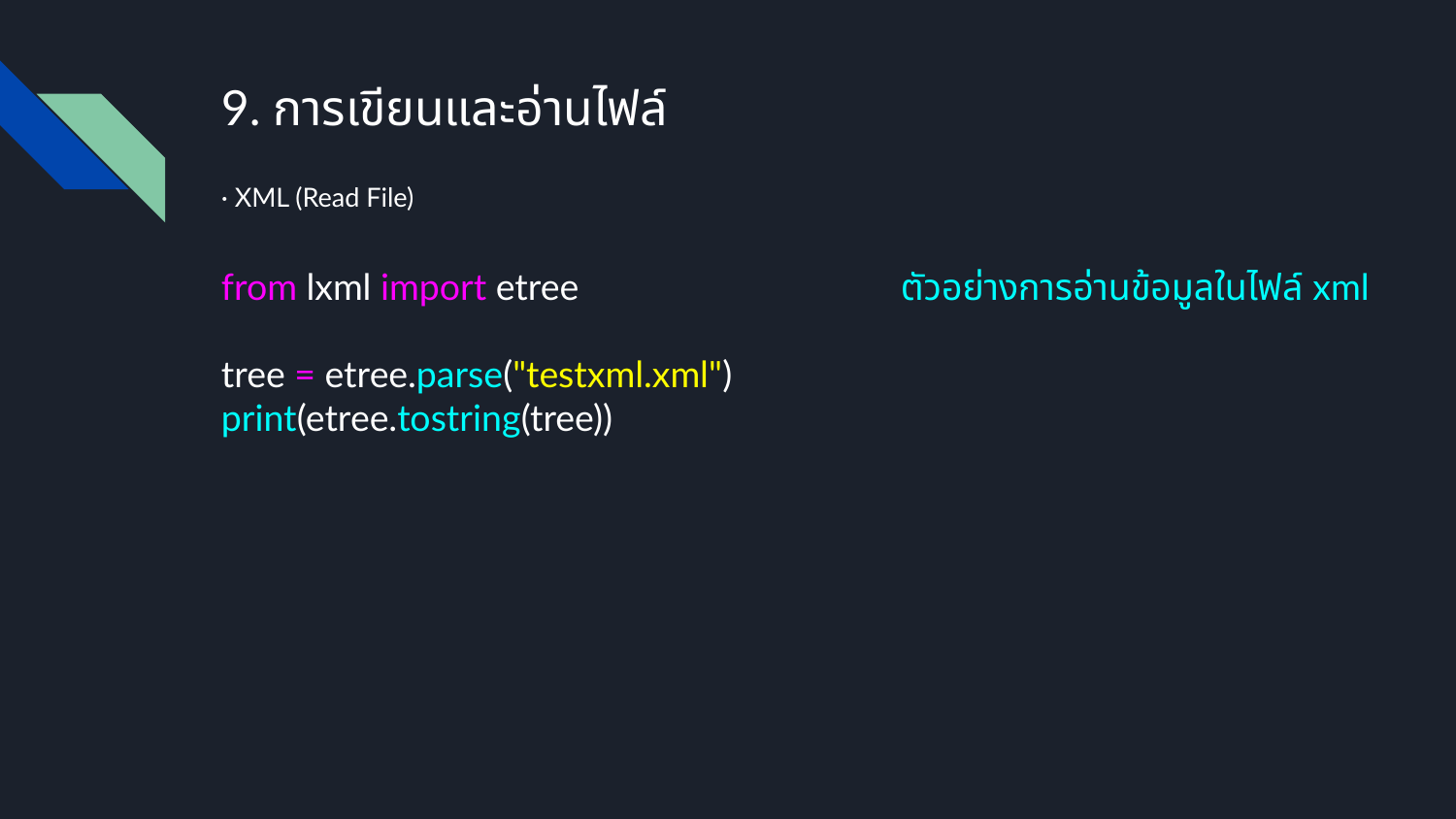

# 9. การเขียนและอ่านไฟล์
· XML (Read File)

from lxml import etree

tree = etree.parse("testxml.xml")
print(etree.tostring(tree))
ตัวอย่างการอ่านข้อมูลในไฟล์ xml